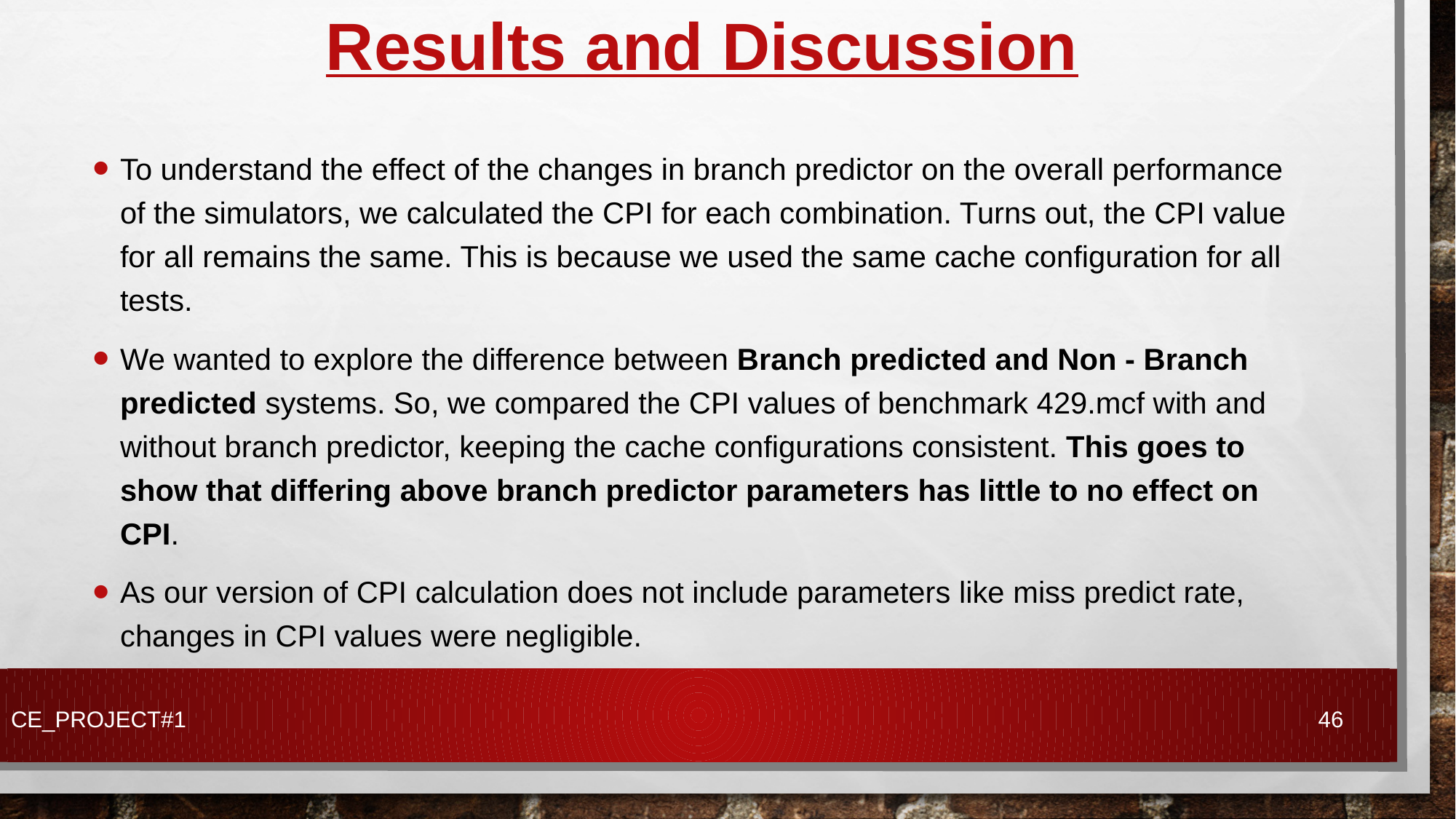

# Results and Discussion
To understand the effect of the changes in branch predictor on the overall performance of the simulators, we calculated the CPI for each combination. Turns out, the CPI value for all remains the same. This is because we used the same cache configuration for all tests.
We wanted to explore the difference between Branch predicted and Non - Branch predicted systems. So, we compared the CPI values of benchmark 429.mcf with and without branch predictor, keeping the cache configurations consistent. This goes to show that differing above branch predictor parameters has little to no effect on CPI.
As our version of CPI calculation does not include parameters like miss predict rate, changes in CPI values were negligible.

CE_PROJECT#1
46